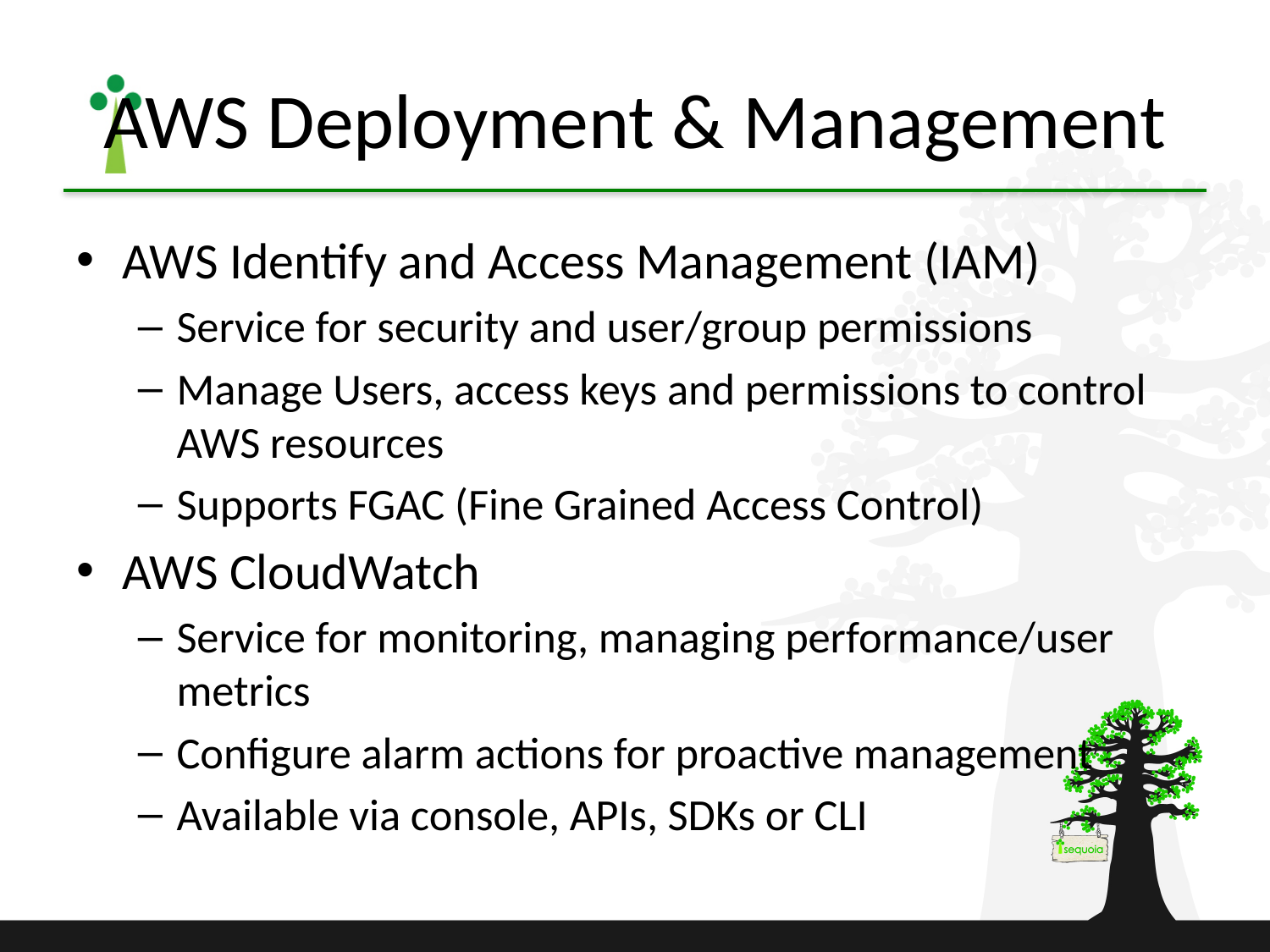

# AWS Deployment & Management
AWS Identify and Access Management (IAM)
Service for security and user/group permissions
Manage Users, access keys and permissions to control AWS resources
Supports FGAC (Fine Grained Access Control)
AWS CloudWatch
Service for monitoring, managing performance/user metrics
Configure alarm actions for proactive management
Available via console, APIs, SDKs or CLI